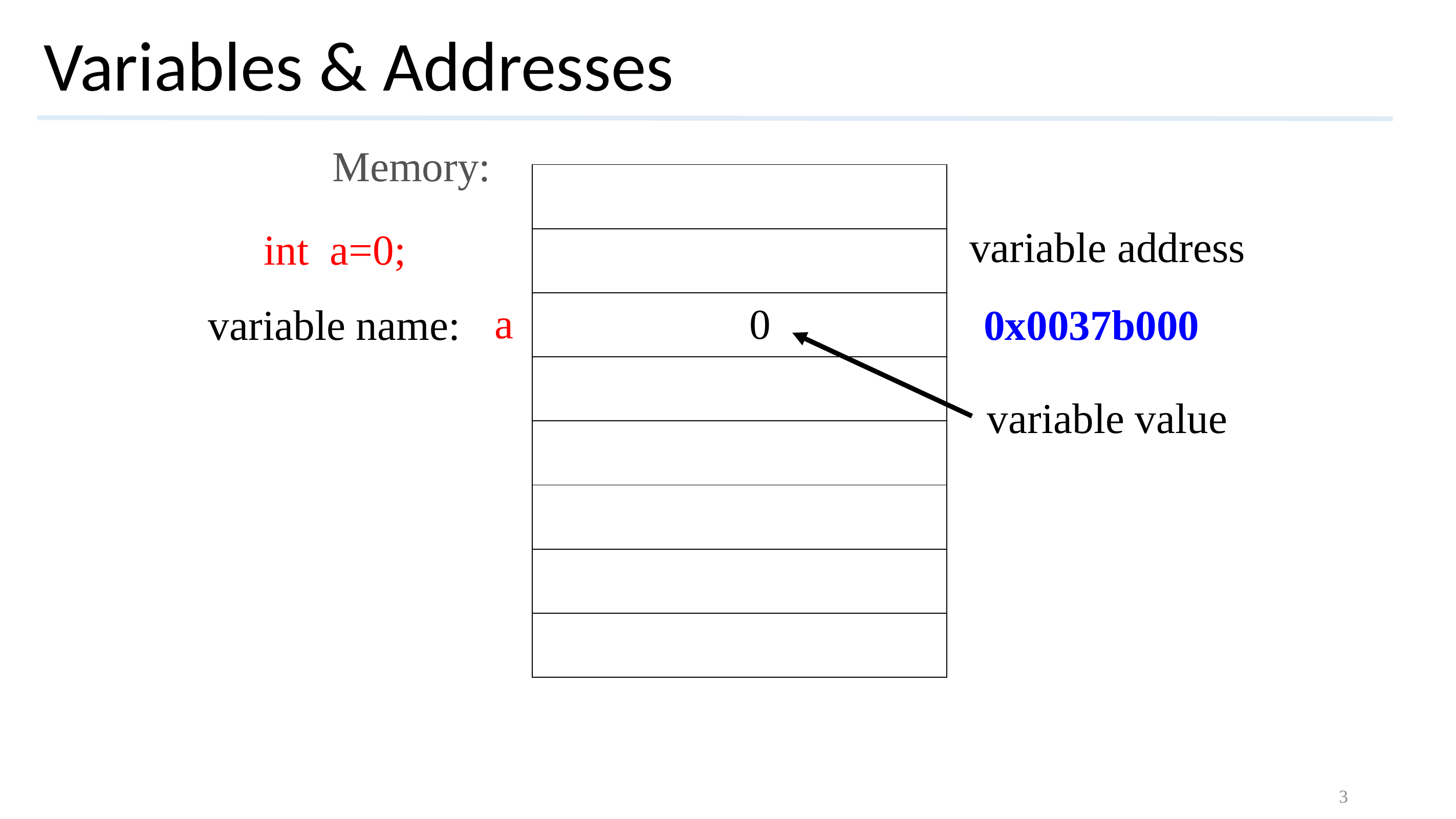

# Variables & Addresses
Memory:
|  |
| --- |
|  |
|  |
|  |
|  |
|  |
|  |
|  |
variable address
int  a=0;
a
0
variable name:
0x0037b000
variable value
3